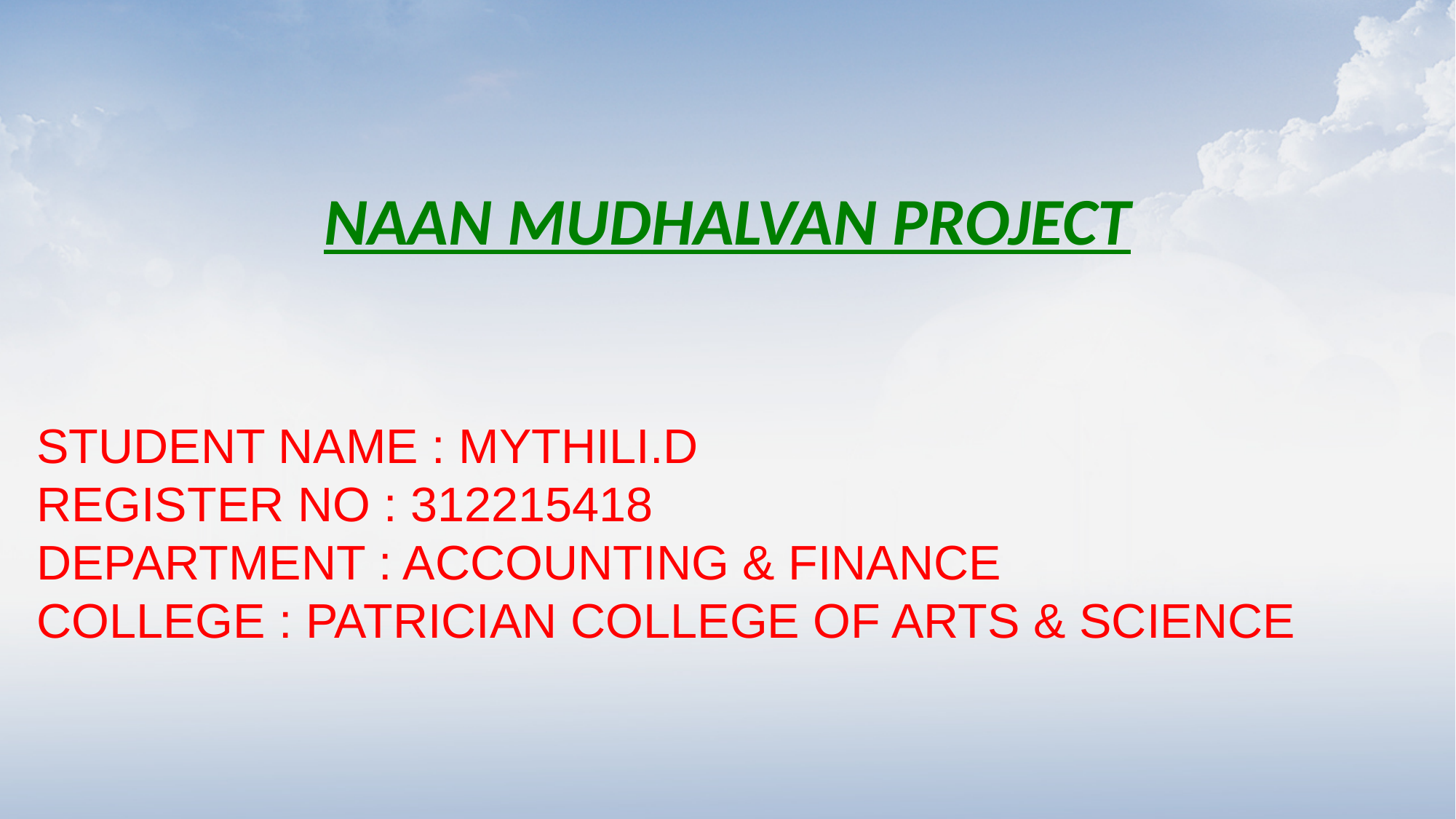

# NAAN MUDHALVAN PROJECT
STUDENT NAME : MYTHILI.D
REGISTER NO : 312215418
DEPARTMENT : ACCOUNTING & FINANCE
COLLEGE : PATRICIAN COLLEGE OF ARTS & SCIENCE